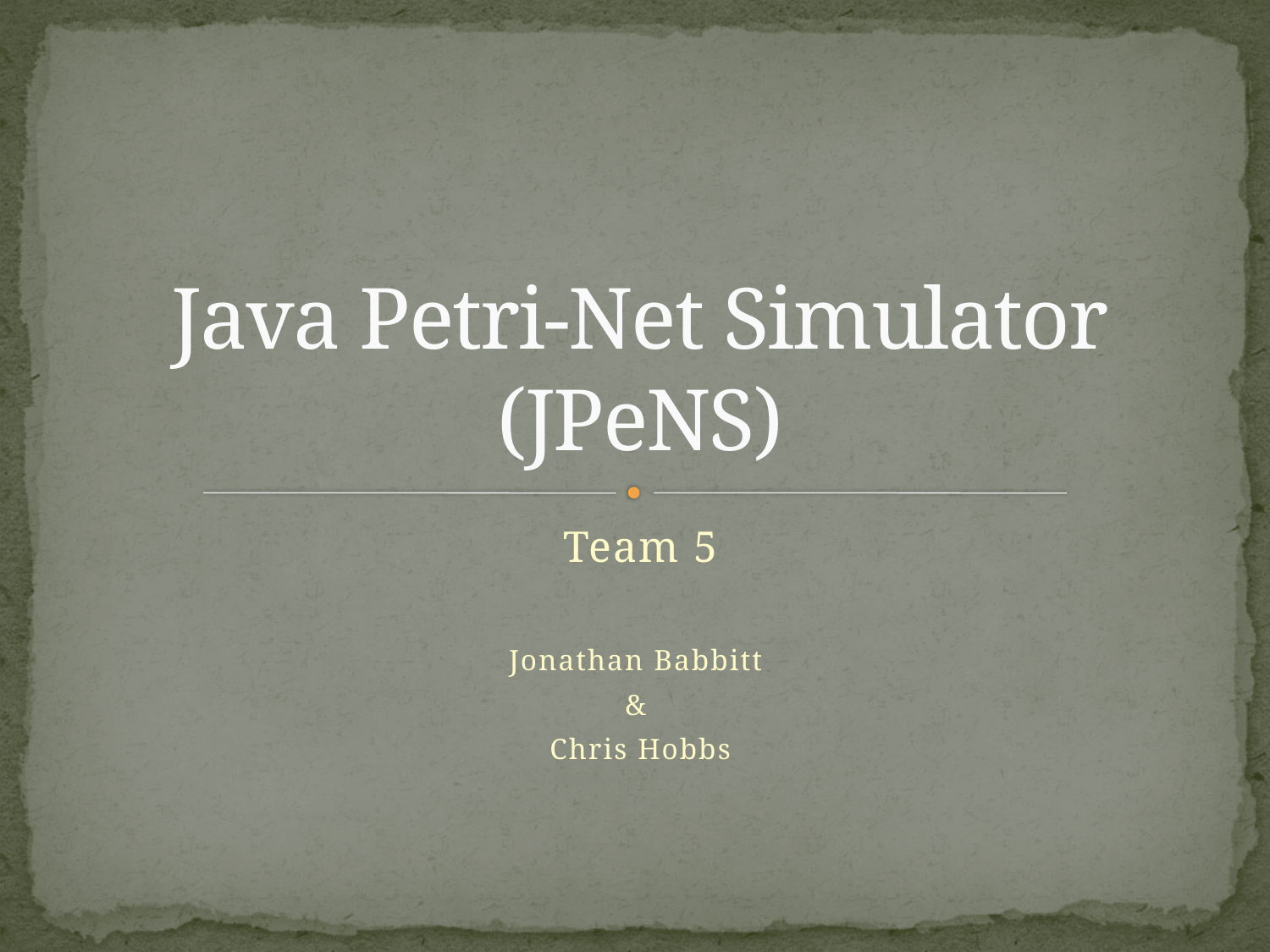

# Java Petri-Net Simulator (JPeNS)
Team 5

Jonathan Babbitt
&
Chris Hobbs